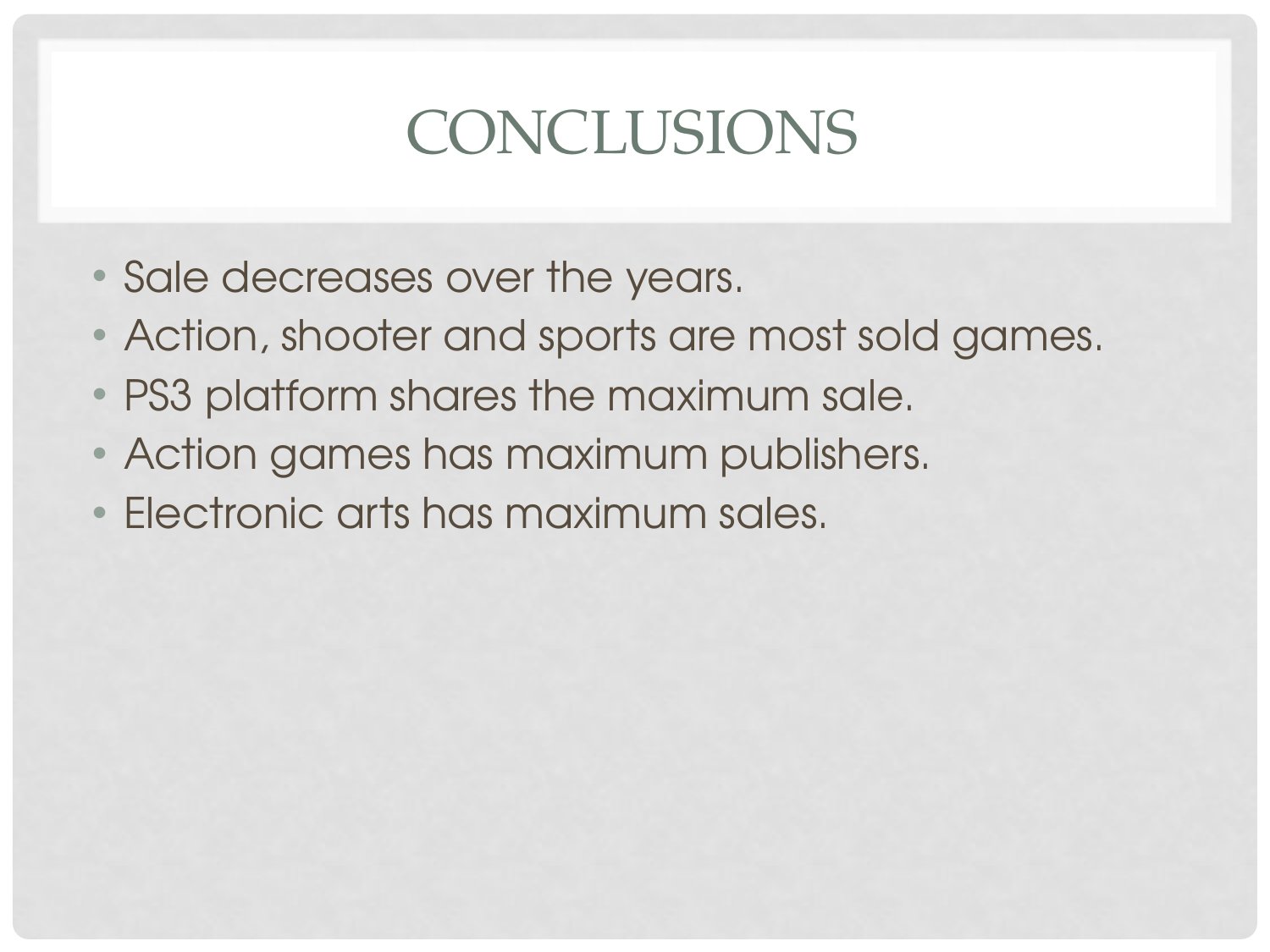

# conclusions
Sale decreases over the years.
Action, shooter and sports are most sold games.
PS3 platform shares the maximum sale.
Action games has maximum publishers.
Electronic arts has maximum sales.